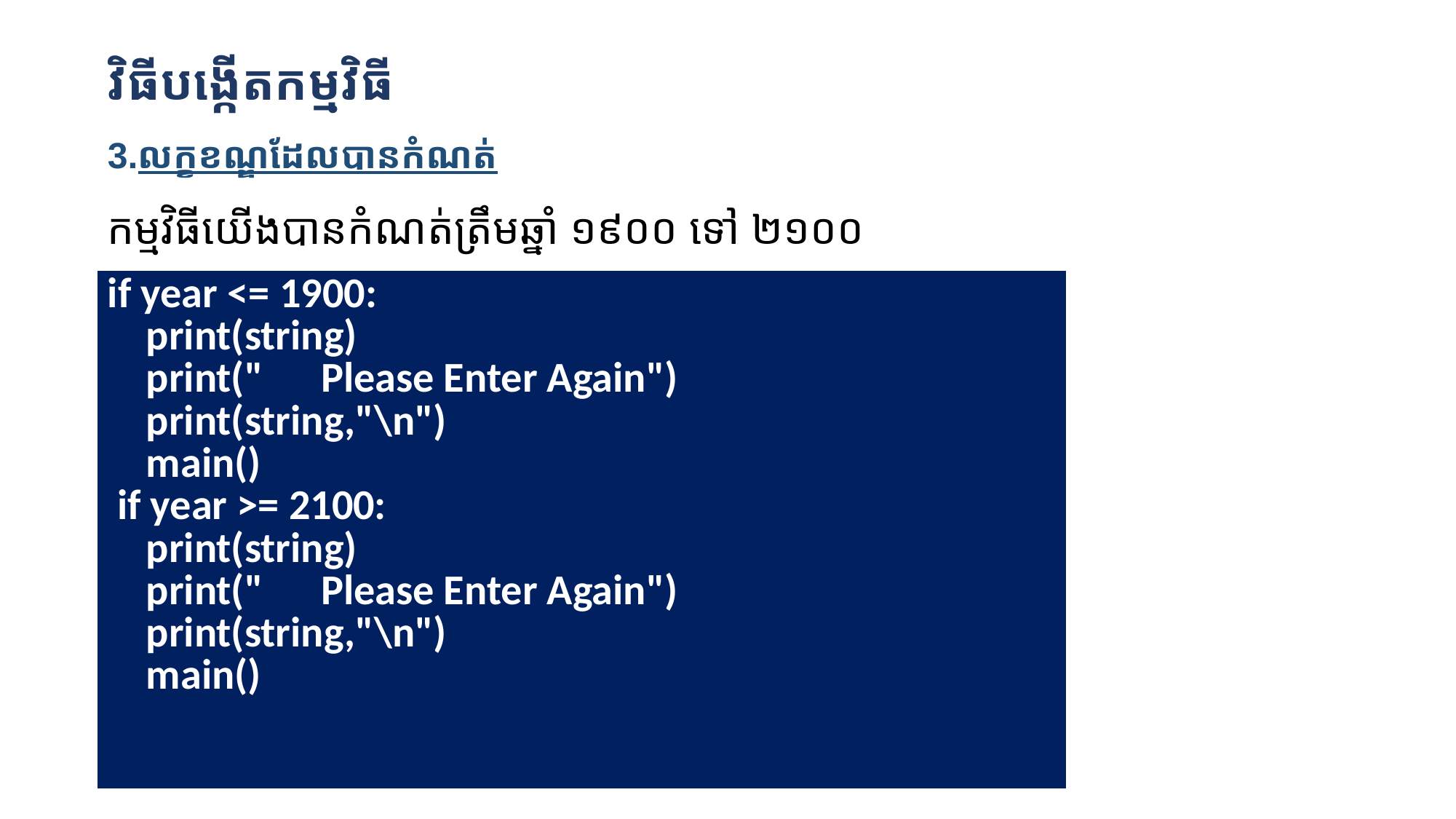

វិធីបង្កើតកម្មវិធី

3.លក្ខខណ្ឌដែលបានកំណត់
កម្មវិធីយើងបានកំណត់ត្រឹមឆ្នាំ ១៩០០ ទៅ ២១០០
| if year <= 1900: print(string) print(" Please Enter Again") print(string,"\n") main() if year >= 2100: print(string) print(" Please Enter Again") print(string,"\n") main() |
| --- |